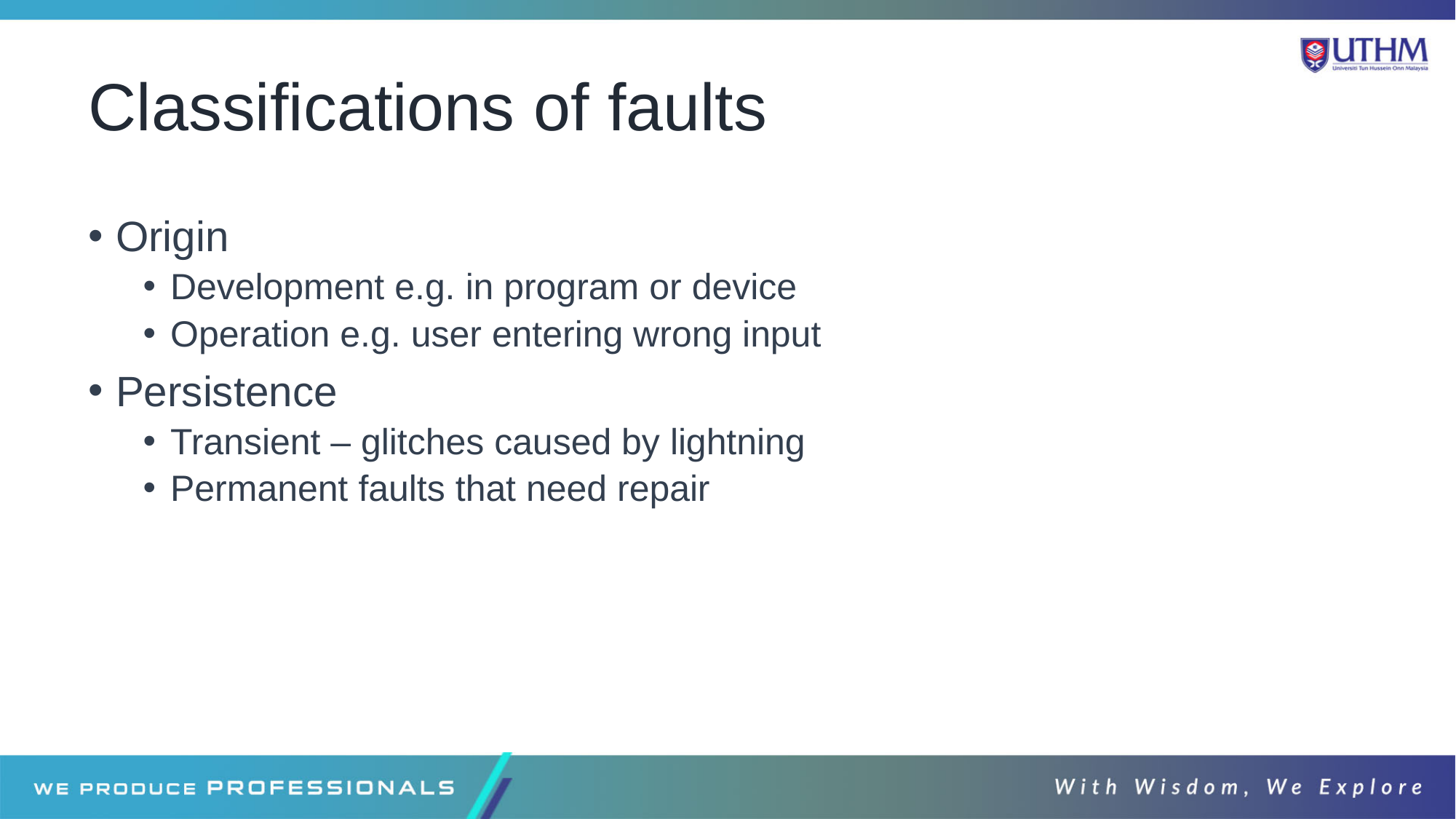

# Classifications of faults
Origin
Development e.g. in program or device
Operation e.g. user entering wrong input
Persistence
Transient – glitches caused by lightning
Permanent faults that need repair